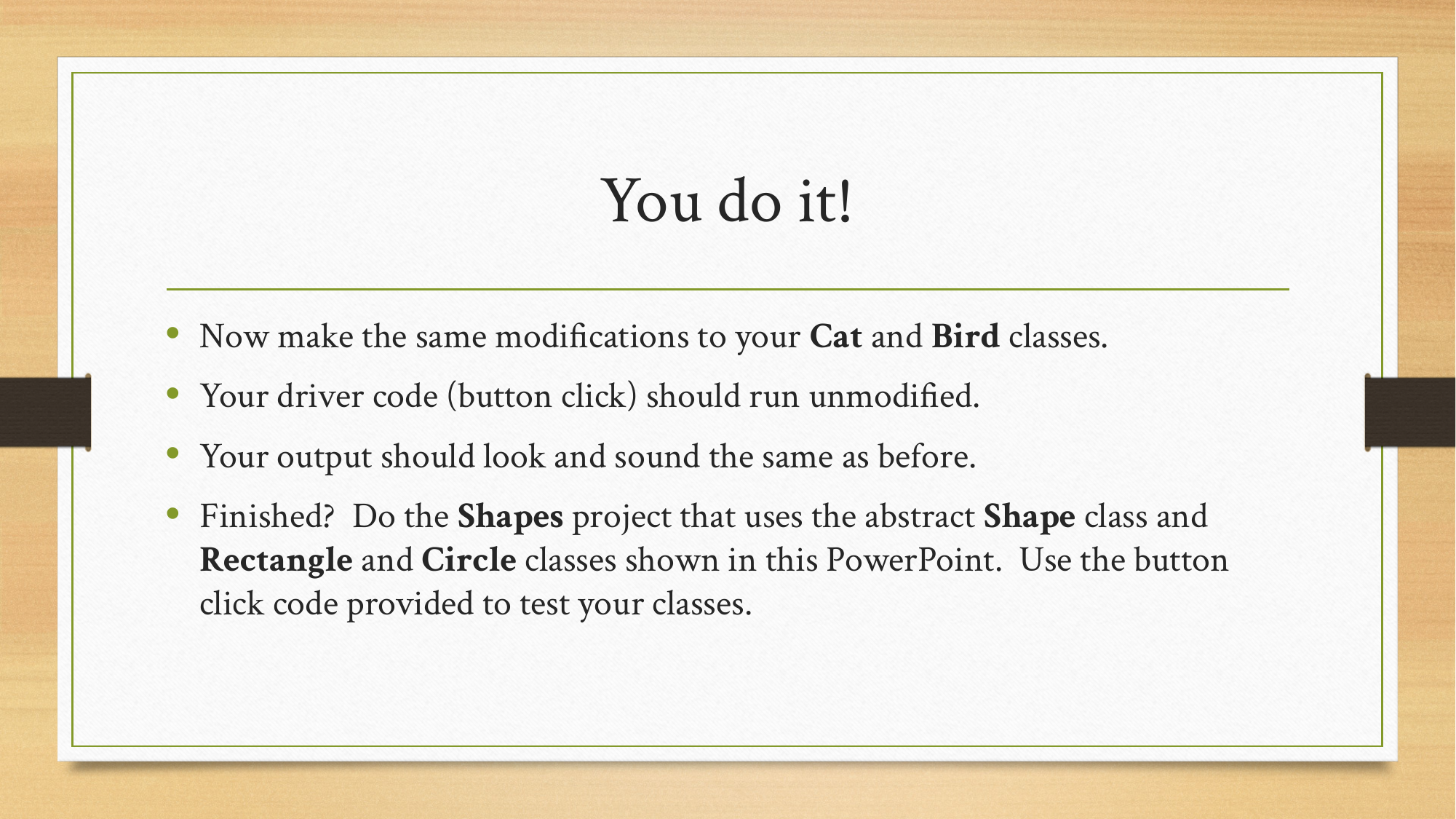

# You do it!
Now make the same modifications to your Cat and Bird classes.
Your driver code (button click) should run unmodified.
Your output should look and sound the same as before.
Finished?  Do the Shapes project that uses the abstract Shape class and Rectangle and Circle classes shown in this PowerPoint.  Use the button click code provided to test your classes.